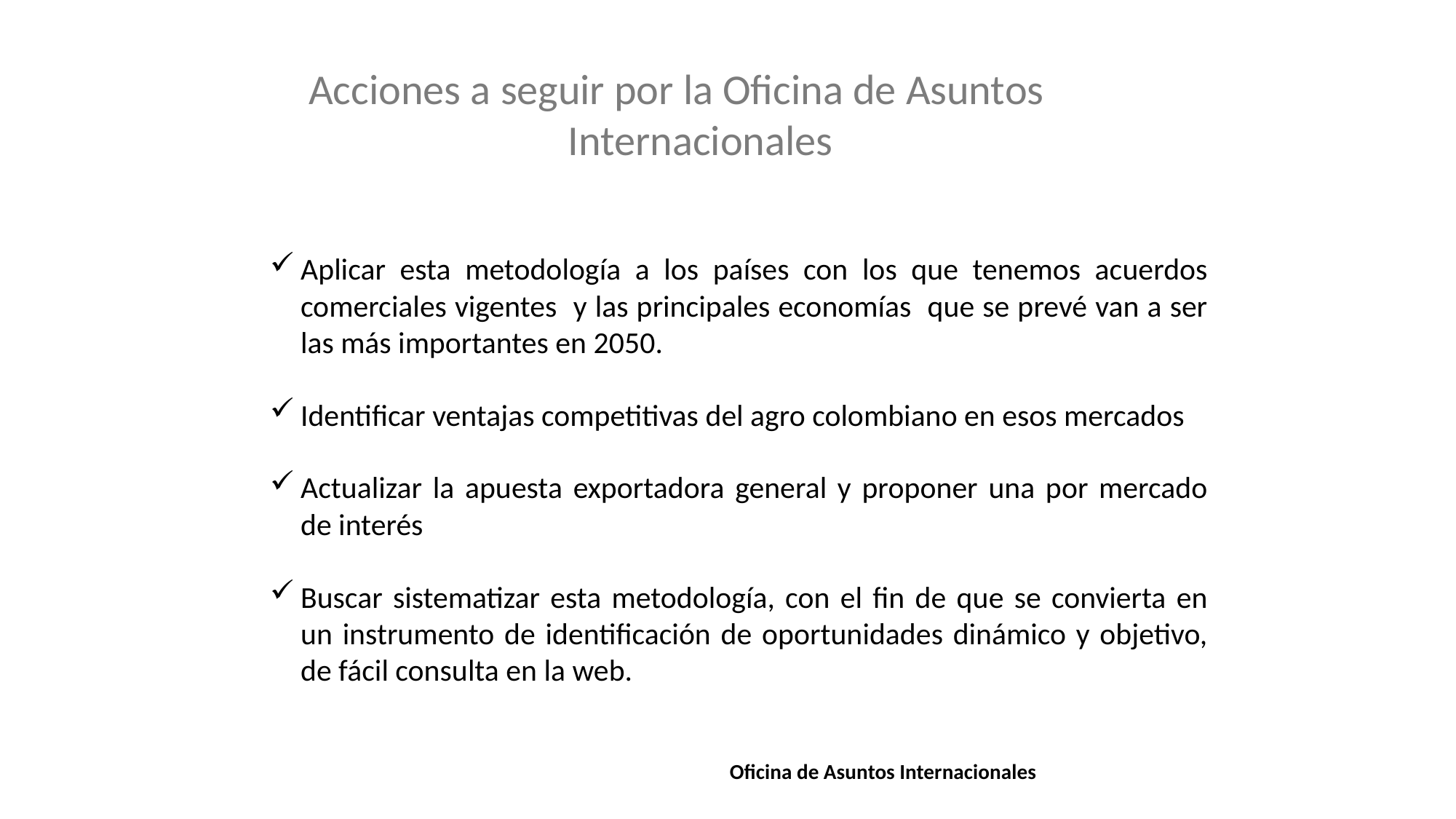

Acciones a seguir por la Oficina de Asuntos         Internacionales

Aplicar esta metodología a los países con los que tenemos acuerdos comerciales vigentes  y las principales economías  que se prevé van a ser las más importantes en 2050.

Identificar ventajas competitivas del agro colombiano en esos mercados

Actualizar la apuesta exportadora general y proponer una por mercado de interés

Buscar sistematizar esta metodología, con el fin de que se convierta en un instrumento de identificación de oportunidades dinámico y objetivo, de fácil consulta en la web.
1
Oficina de Asuntos Internacionales